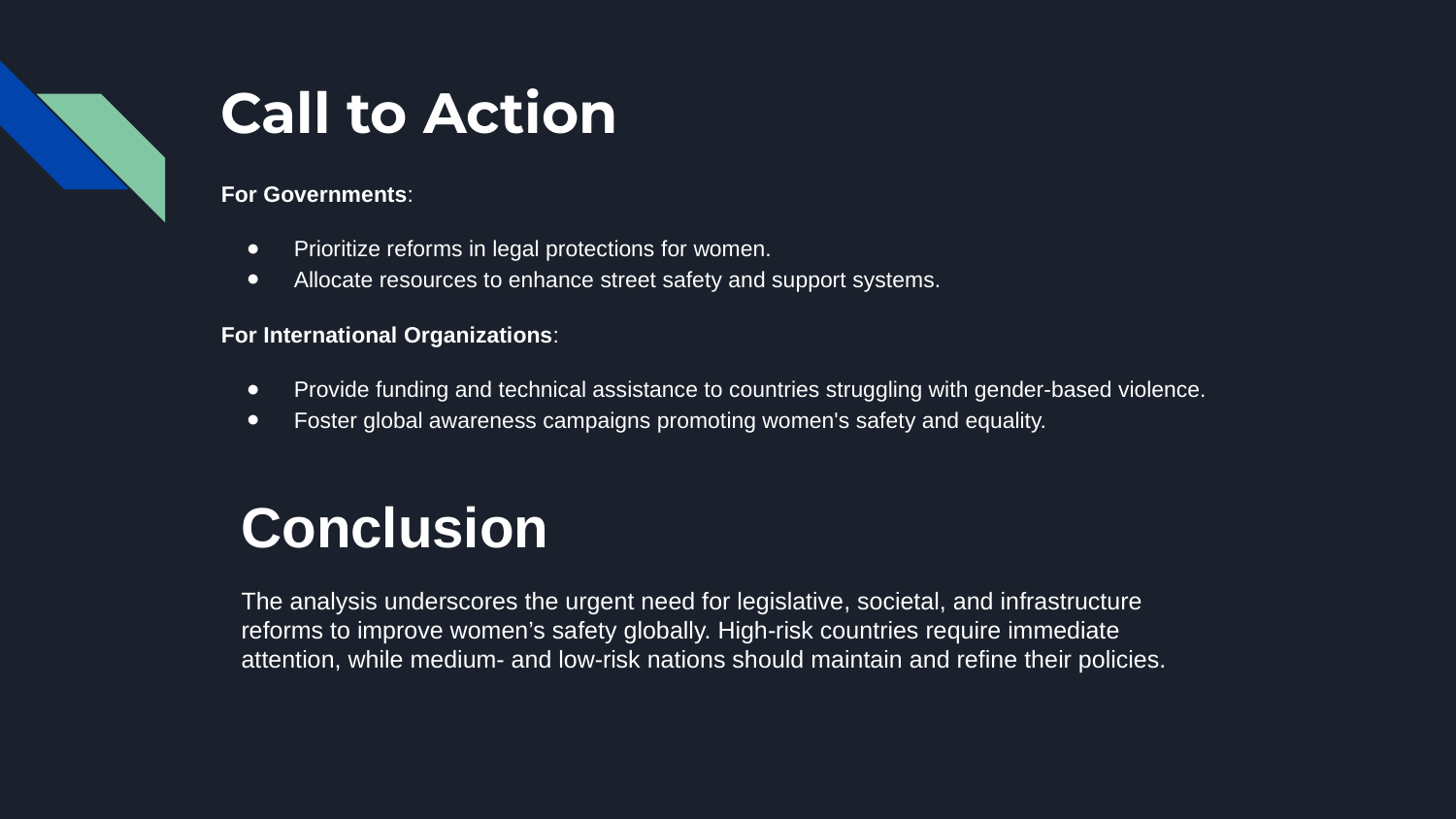

# Call to Action
For Governments:
Prioritize reforms in legal protections for women.
Allocate resources to enhance street safety and support systems.
For International Organizations:
Provide funding and technical assistance to countries struggling with gender-based violence.
Foster global awareness campaigns promoting women's safety and equality.

Conclusion

The analysis underscores the urgent need for legislative, societal, and infrastructure reforms to improve women’s safety globally. High-risk countries require immediate attention, while medium- and low-risk nations should maintain and refine their policies.